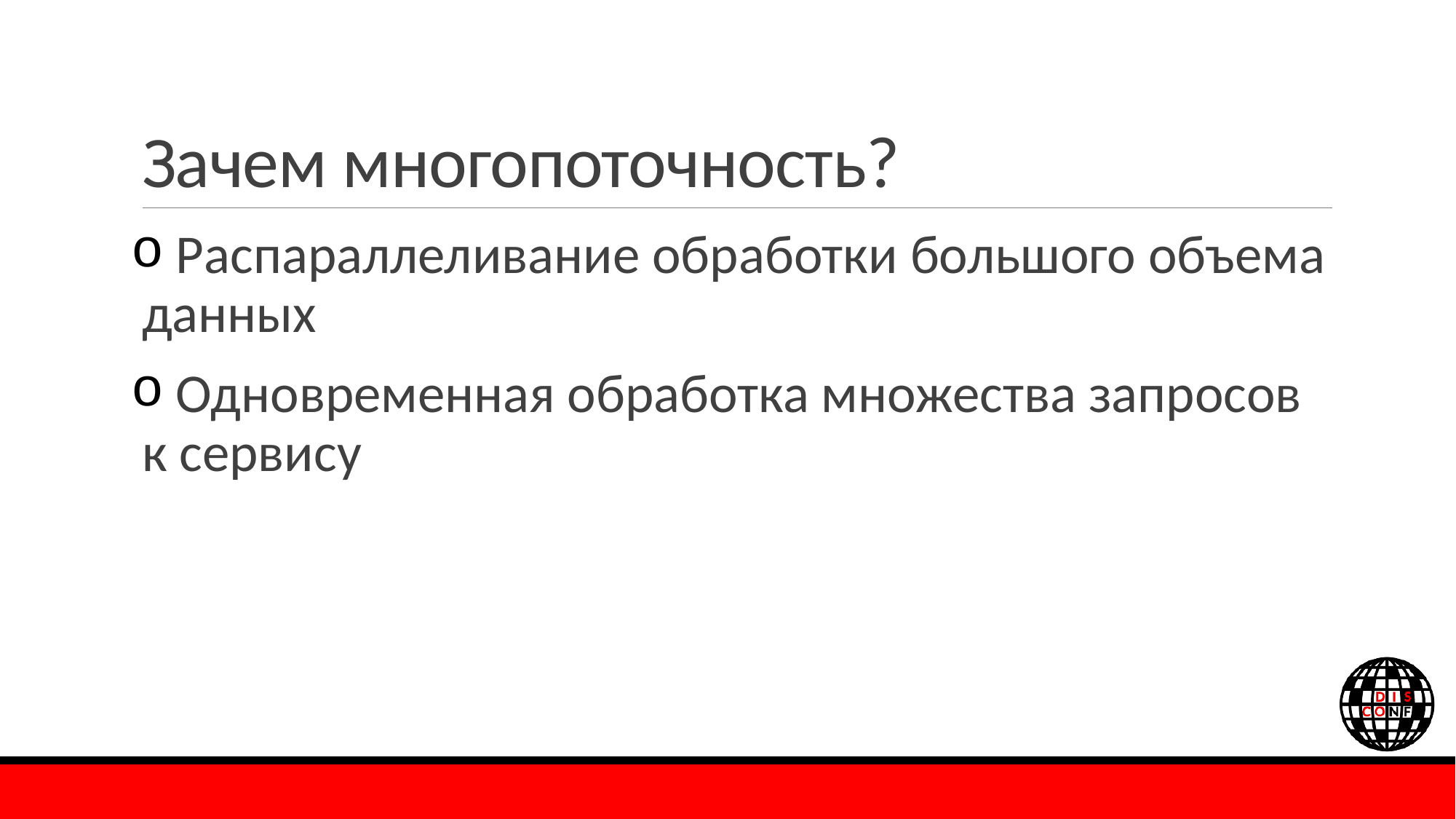

# Зачем многопоточность?
 Распараллеливание обработки большого объема данных
 Одновременная обработка множества запросов к сервису